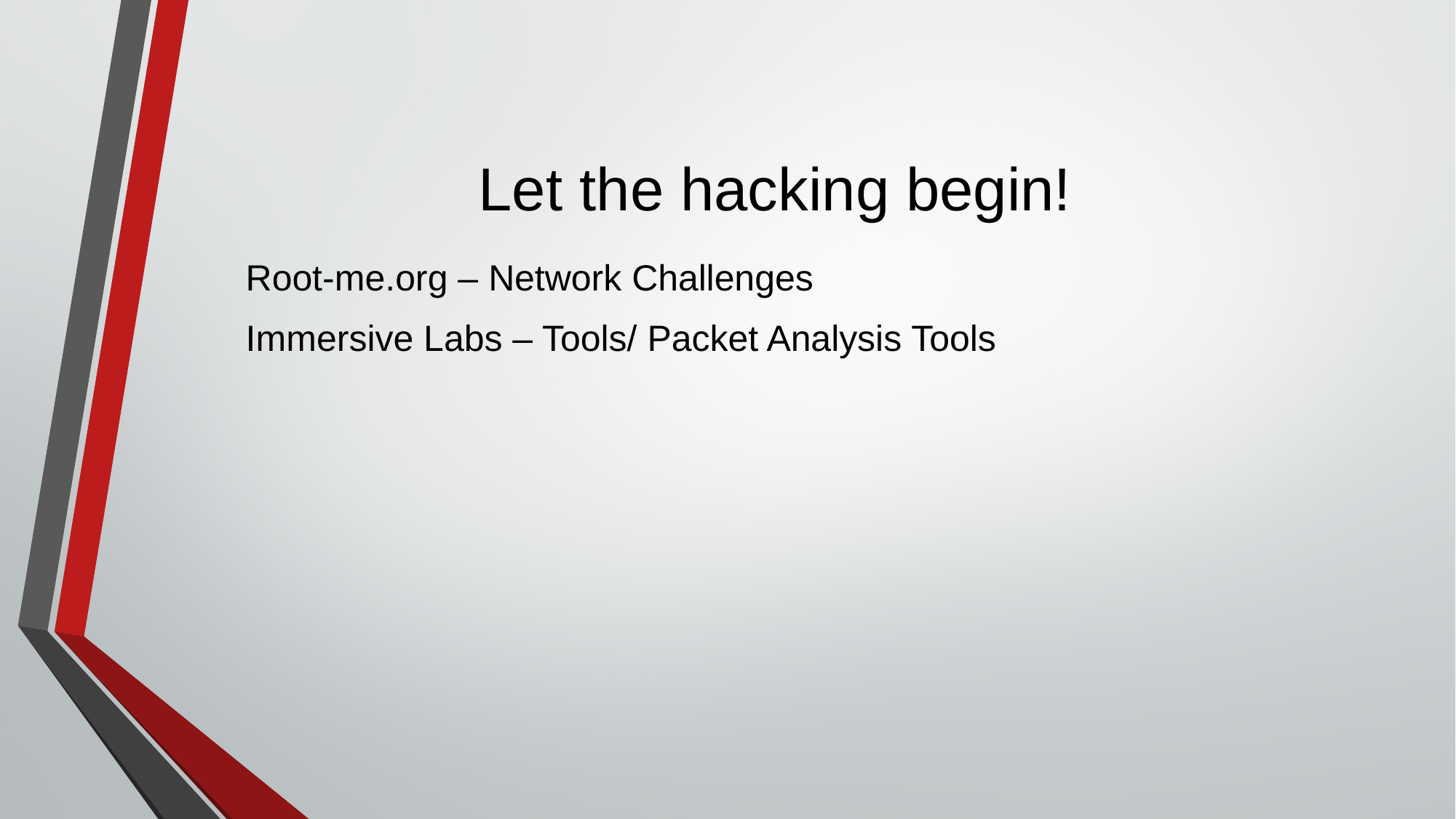

# Let the hacking begin!
Root-me.org – Network Challenges
Immersive Labs – Tools/ Packet Analysis Tools